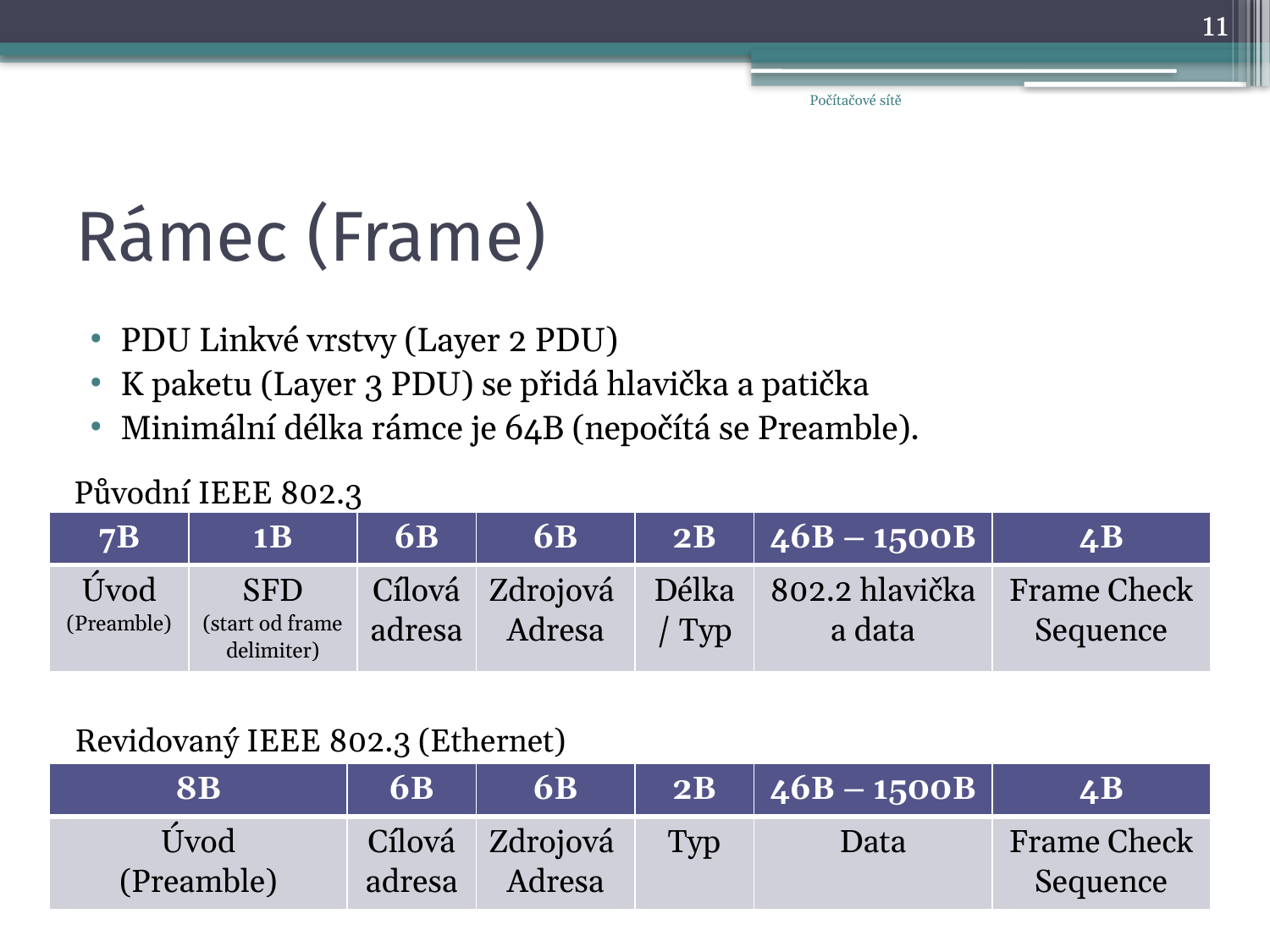

11
Počítačové sítě
# Rámec (Frame)
PDU Linkvé vrstvy (Layer 2 PDU)
K paketu (Layer 3 PDU) se přidá hlavička a patička
Minimální délka rámce je 64B (nepočítá se Preamble).
Původní IEEE 802.3
| 7B | 1B | 6B | 6B | 2B | 46B – 1500B | 4B |
| --- | --- | --- | --- | --- | --- | --- |
| Úvod (Preamble) | SFD (start od frame delimiter) | Cílová adresa | Zdrojová Adresa | Délka / Typ | 802.2 hlavička a data | Frame Check Sequence |
Revidovaný IEEE 802.3 (Ethernet)
| 8B | 6B | 6B | 2B | 46B – 1500B | 4B |
| --- | --- | --- | --- | --- | --- |
| Úvod (Preamble) | Cílová adresa | Zdrojová Adresa | Typ | Data | Frame Check Sequence |